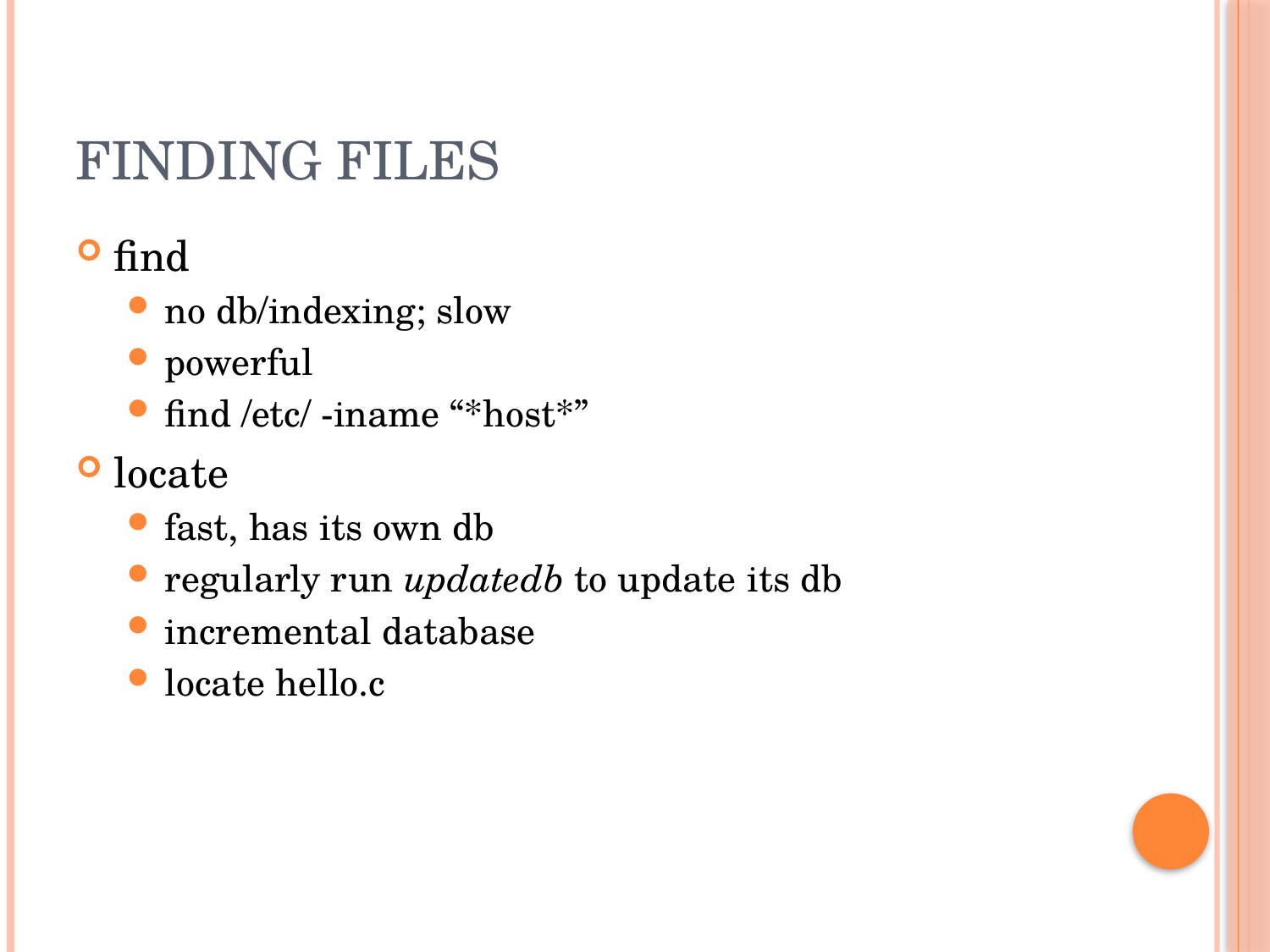

# Finding Files
find
no db/indexing; slow
powerful
find /etc/ -iname “*host*”
locate
fast, has its own db
regularly run updatedb to update its db
incremental database
locate hello.c